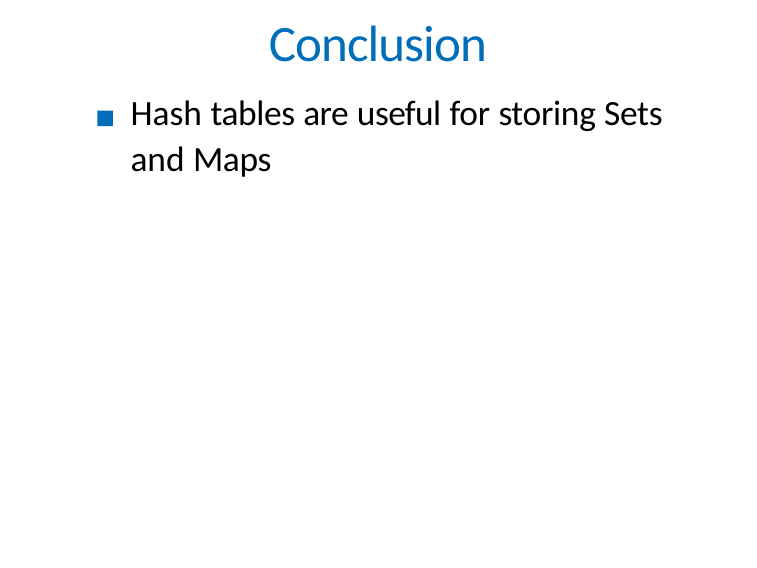

# Conclusion
Hash tables are useful for storing Sets and Maps